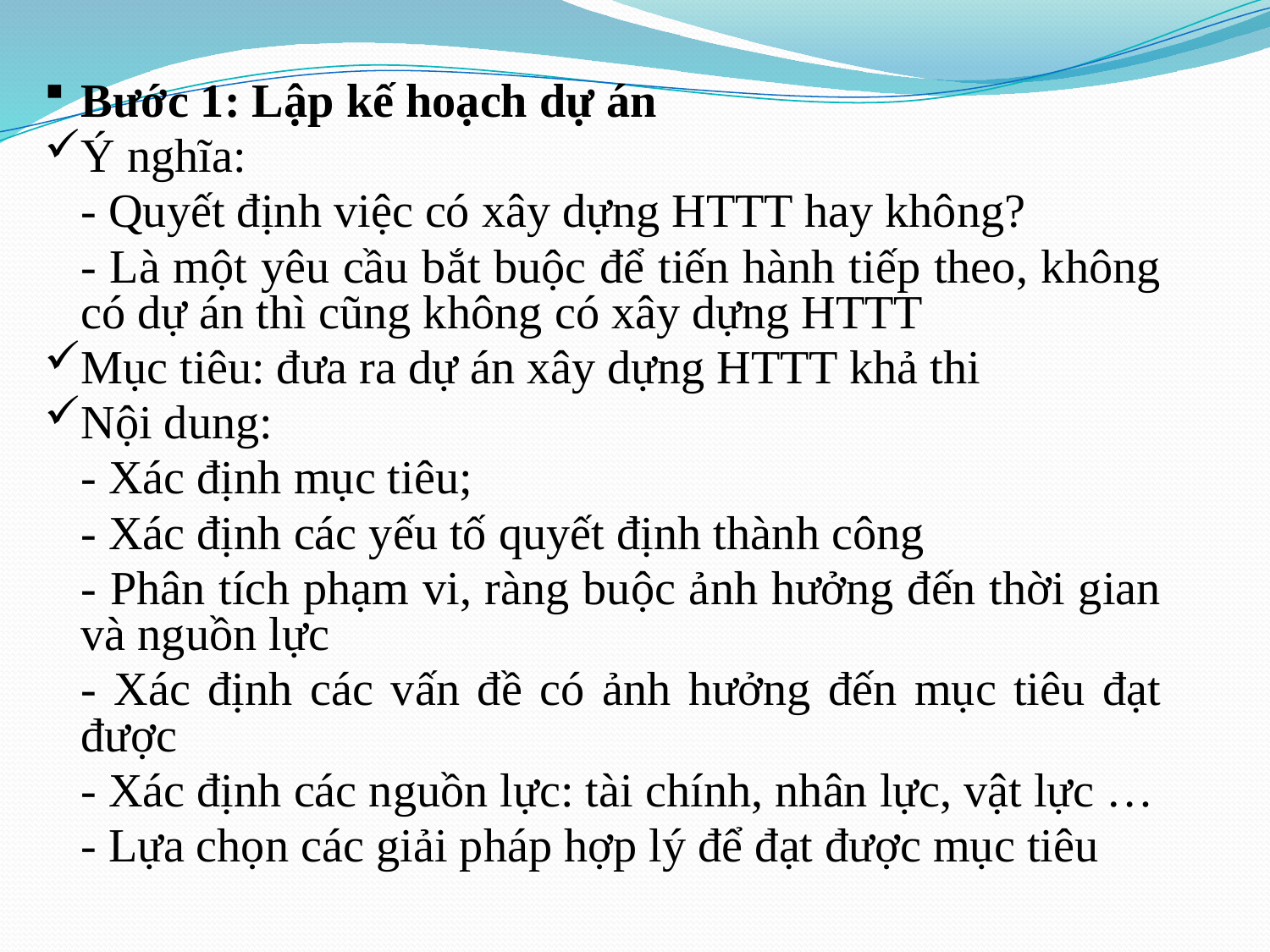

Bước 1: Lập kế hoạch dự án
Ý nghĩa:
	- Quyết định việc có xây dựng HTTT hay không?
	- Là một yêu cầu bắt buộc để tiến hành tiếp theo, không có dự án thì cũng không có xây dựng HTTT
Mục tiêu: đưa ra dự án xây dựng HTTT khả thi
Nội dung:
	- Xác định mục tiêu;
	- Xác định các yếu tố quyết định thành công
	- Phân tích phạm vi, ràng buộc ảnh hưởng đến thời gian và nguồn lực
	- Xác định các vấn đề có ảnh hưởng đến mục tiêu đạt được
	- Xác định các nguồn lực: tài chính, nhân lực, vật lực …
	- Lựa chọn các giải pháp hợp lý để đạt được mục tiêu